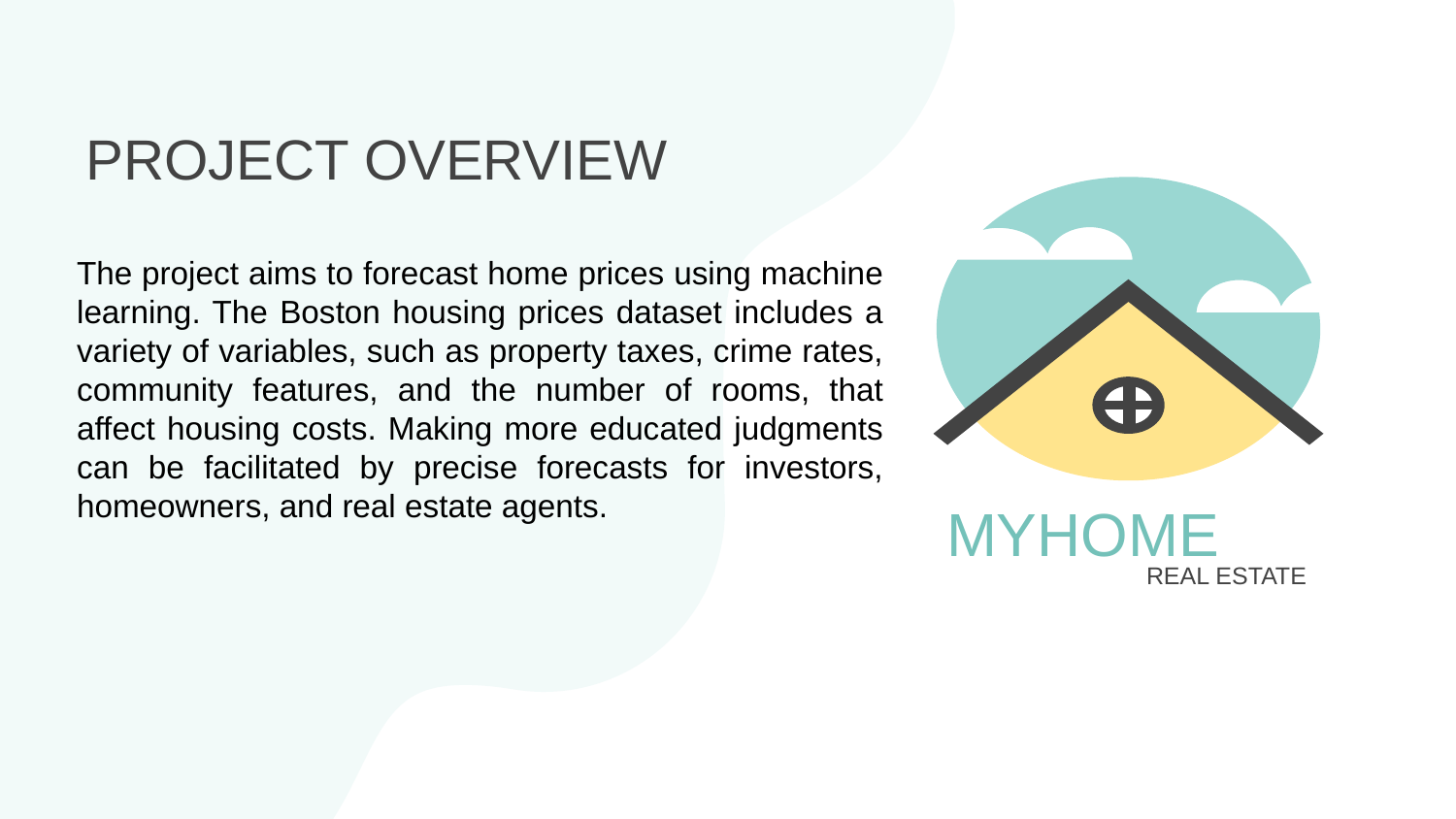

# PROJECT OVERVIEW

The project aims to forecast home prices using machine learning. The Boston housing prices dataset includes a variety of variables, such as property taxes, crime rates, community features, and the number of rooms, that affect housing costs. Making more educated judgments can be facilitated by precise forecasts for investors, homeowners, and real estate agents.
MYHOME
REAL ESTATE